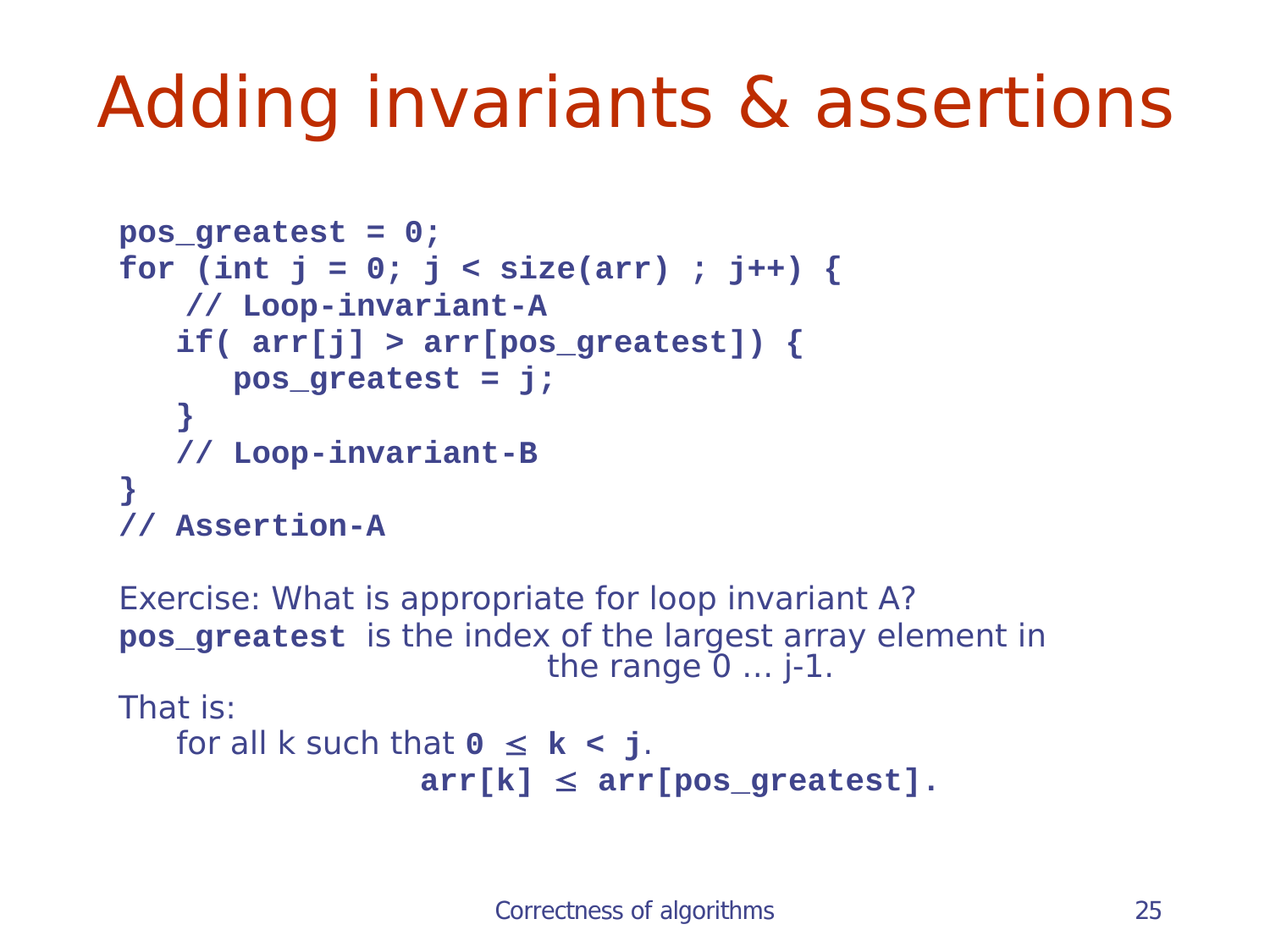

Adding invariants & assertions
pos_greatest = 0;
for (int j = 0; j < size(arr) ; j++) {
	 // Loop-invariant-A
   if( arr[j] > arr[pos_greatest]) {
      pos_greatest = j;
   }
   // Loop-invariant-B
}
// Assertion-A

Exercise: What is appropriate for loop invariant A?
pos_greatest is the index of the largest array element in
			the range 0 … j-1.
That is:
 for all k such that 0 ≤ k < j.
		arr[k] ≤ arr[pos_greatest].
Correctness of algorithms
25